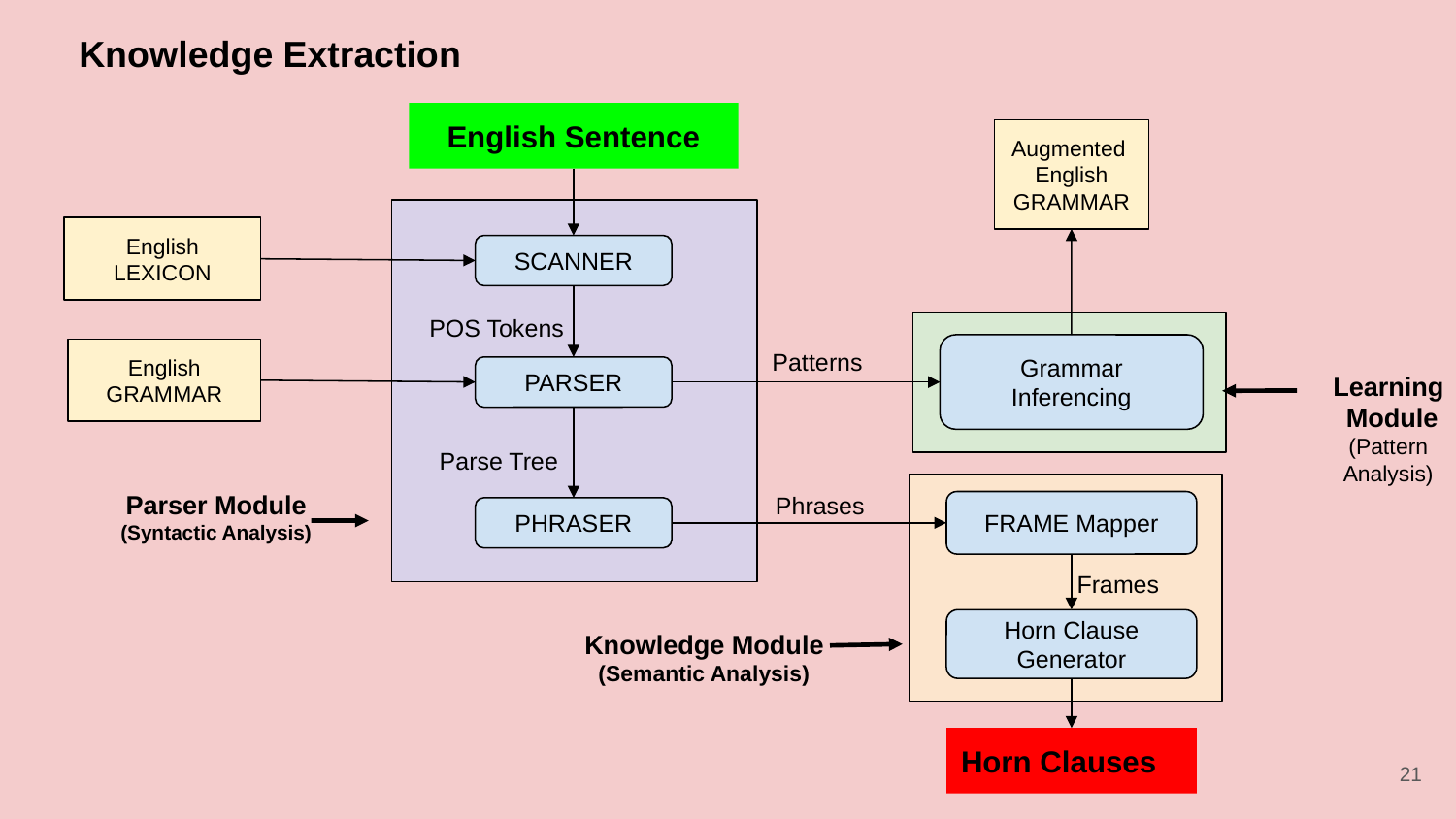

Knowledge Extraction

English Sentence
Augmented
English
GRAMMAR

English
LEXICON
SCANNER
POS Tokens

Patterns

Grammar
Inferencing

English
GRAMMAR
Learning
 Module
(Pattern Analysis)
PARSER
Parse Tree
Parser Module
(Syntactic Analysis)

Phrases
FRAME Mapper
PHRASER
Frames
Horn Clause
Generator
Knowledge Module
(Semantic Analysis)
Horn Clauses
21